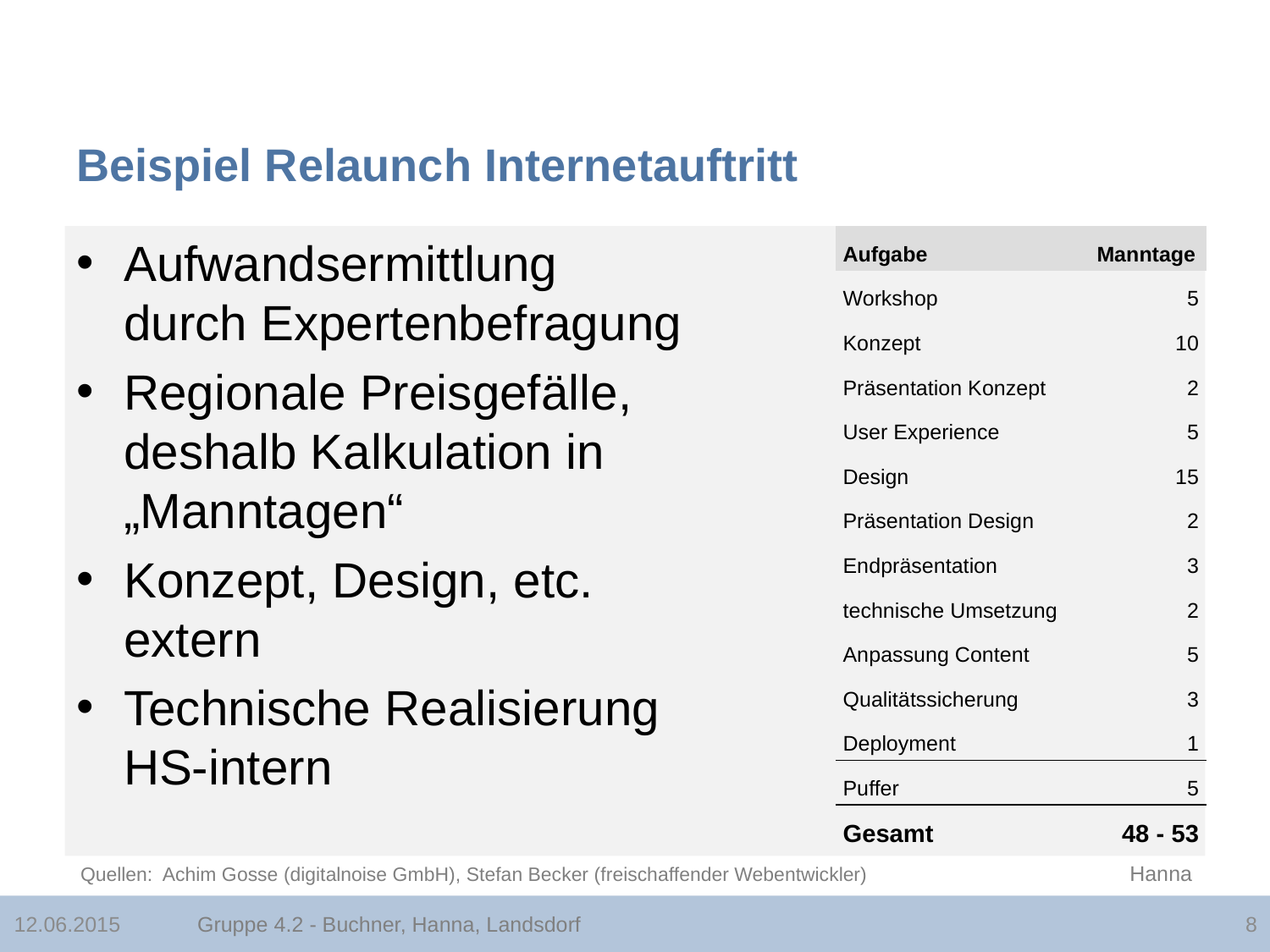

# Beispiel Relaunch Internetauftritt
| Aufgabe | Manntage |
| --- | --- |
| Workshop | 5 |
| Konzept | 10 |
| Präsentation Konzept | 2 |
| User Experience | 5 |
| Design | 15 |
| Präsentation Design | 2 |
| Endpräsentation | 3 |
| technische Umsetzung | 2 |
| Anpassung Content | 5 |
| Qualitätssicherung | 3 |
| Deployment | 1 |
| Puffer | 5 |
| Gesamt | 48 - 53 |
Aufwandsermittlung
durch Expertenbefragung
Regionale Preisgefälle, deshalb Kalkulation in „Manntagen“
Konzept, Design, etc.
extern
Technische Realisierung
HS-intern
Hanna
Quellen:  Achim Gosse (digitalnoise GmbH), Stefan Becker (freischaffender Webentwickler)
Gruppe 4.2 - Buchner, Hanna, Landsdorf
12.06.2015
8